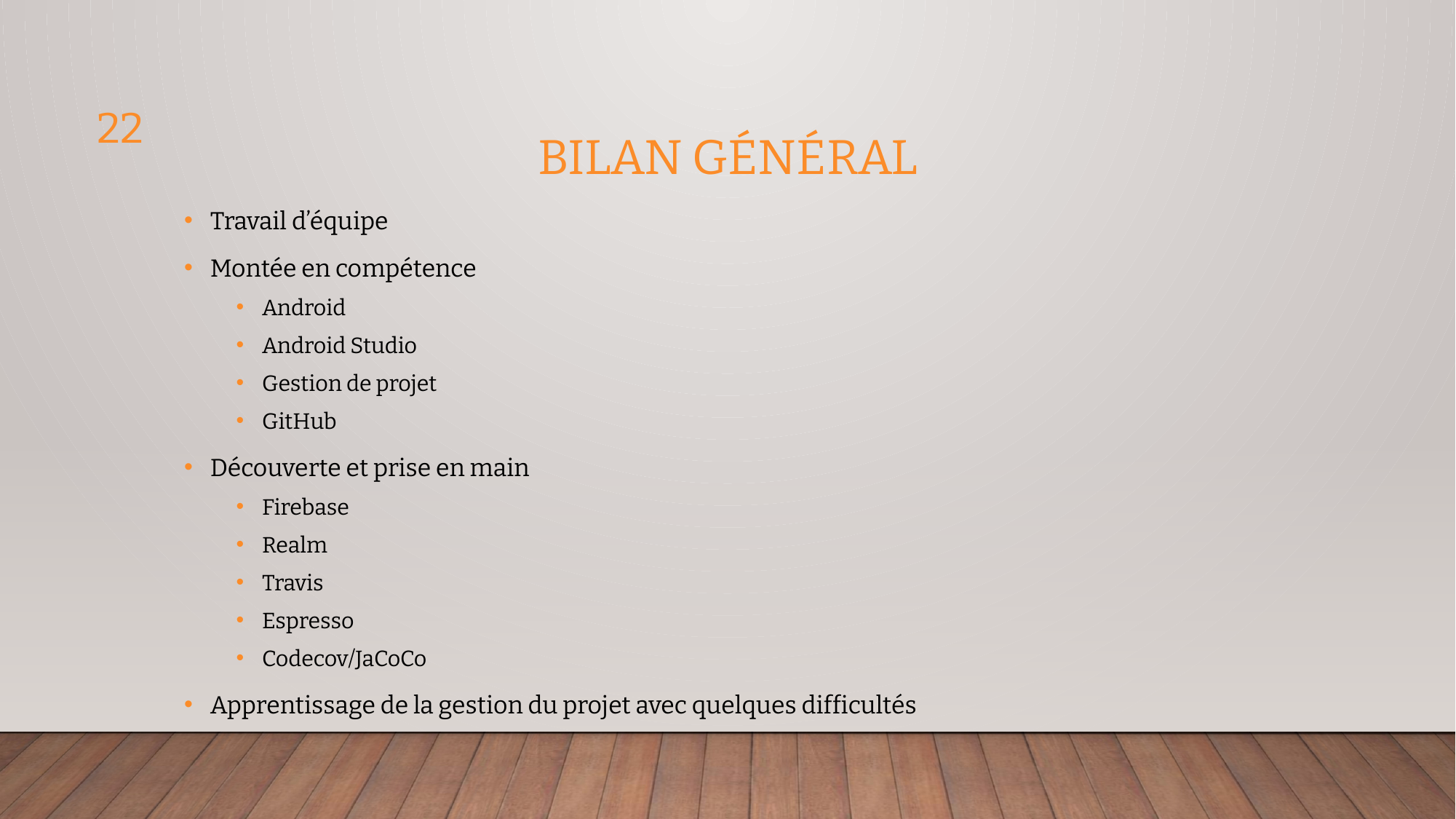

22
# Bilan général
Travail d’équipe
Montée en compétence
Android
Android Studio
Gestion de projet
GitHub
Découverte et prise en main
Firebase
Realm
Travis
Espresso
Codecov/JaCoCo
Apprentissage de la gestion du projet avec quelques difficultés